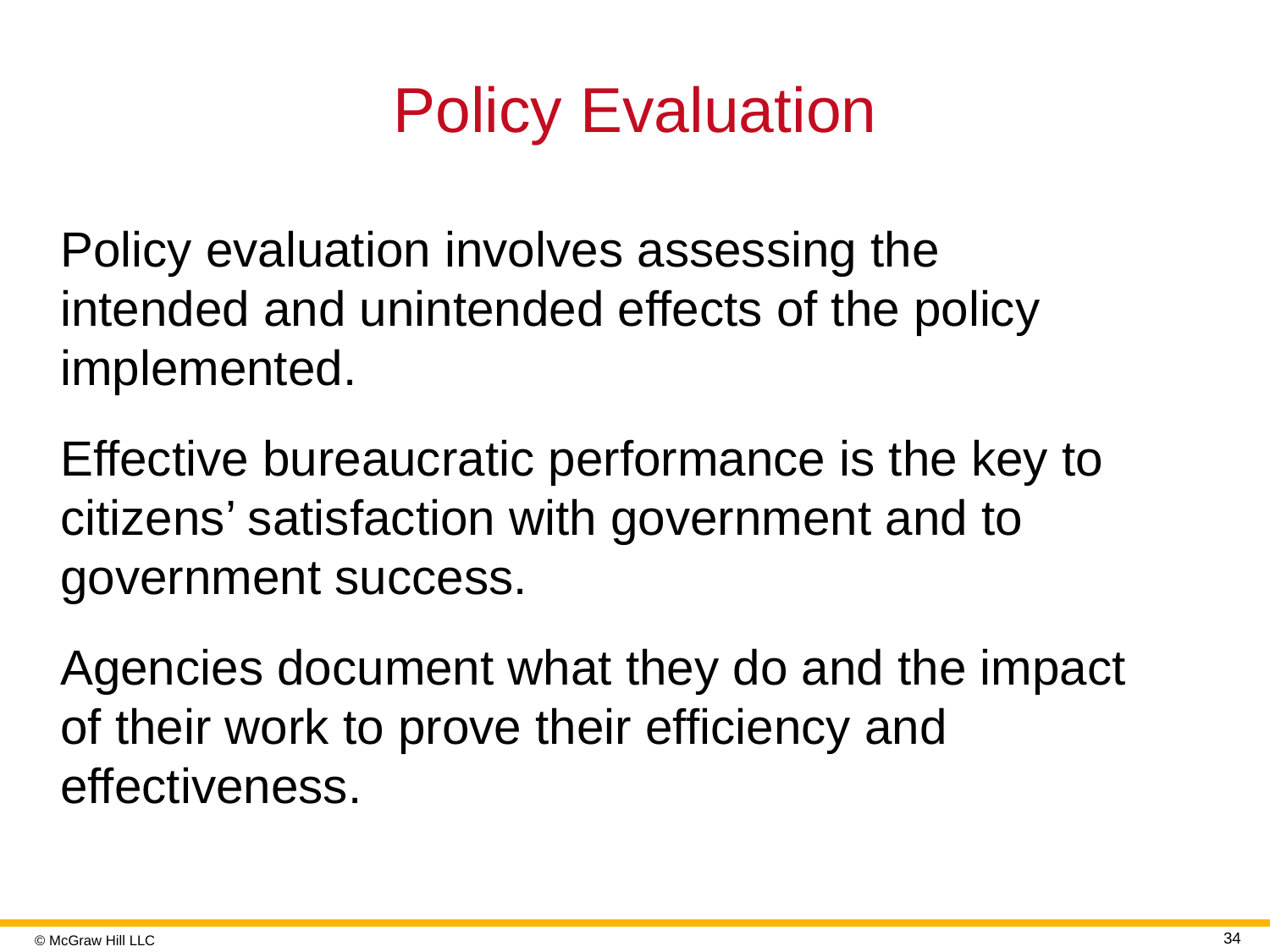

# Policy Evaluation
Policy evaluation involves assessing the intended and unintended effects of the policy implemented.
Effective bureaucratic performance is the key to citizens’ satisfaction with government and to government success.
Agencies document what they do and the impact of their work to prove their efficiency and effectiveness.
34